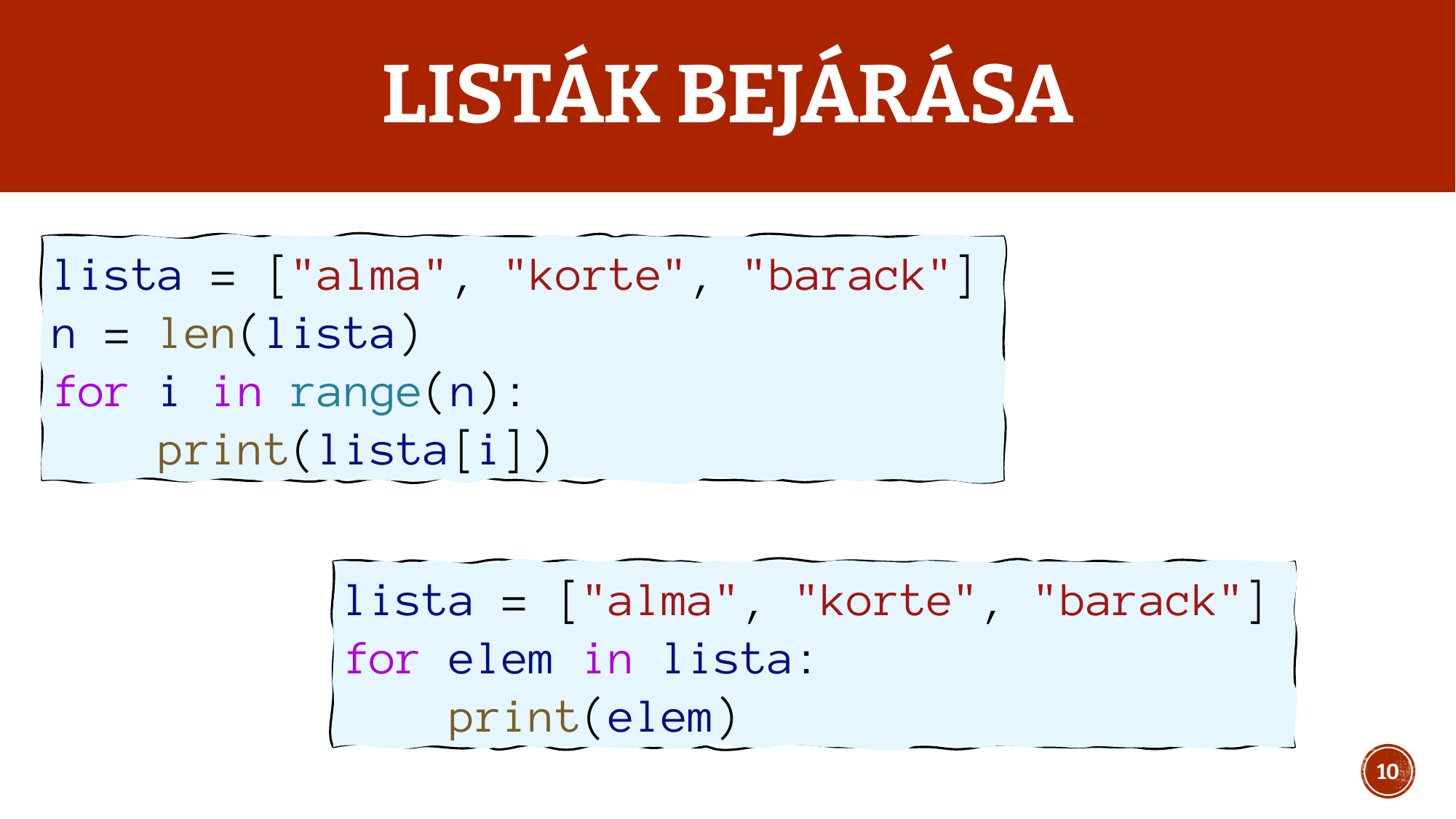

# Listák bejárása
lista = ["alma", "korte", "barack"]
n = len(lista)
for i in range(n):
    print(lista[i])
lista = ["alma", "korte", "barack"]
for elem in lista:
    print(elem)
10